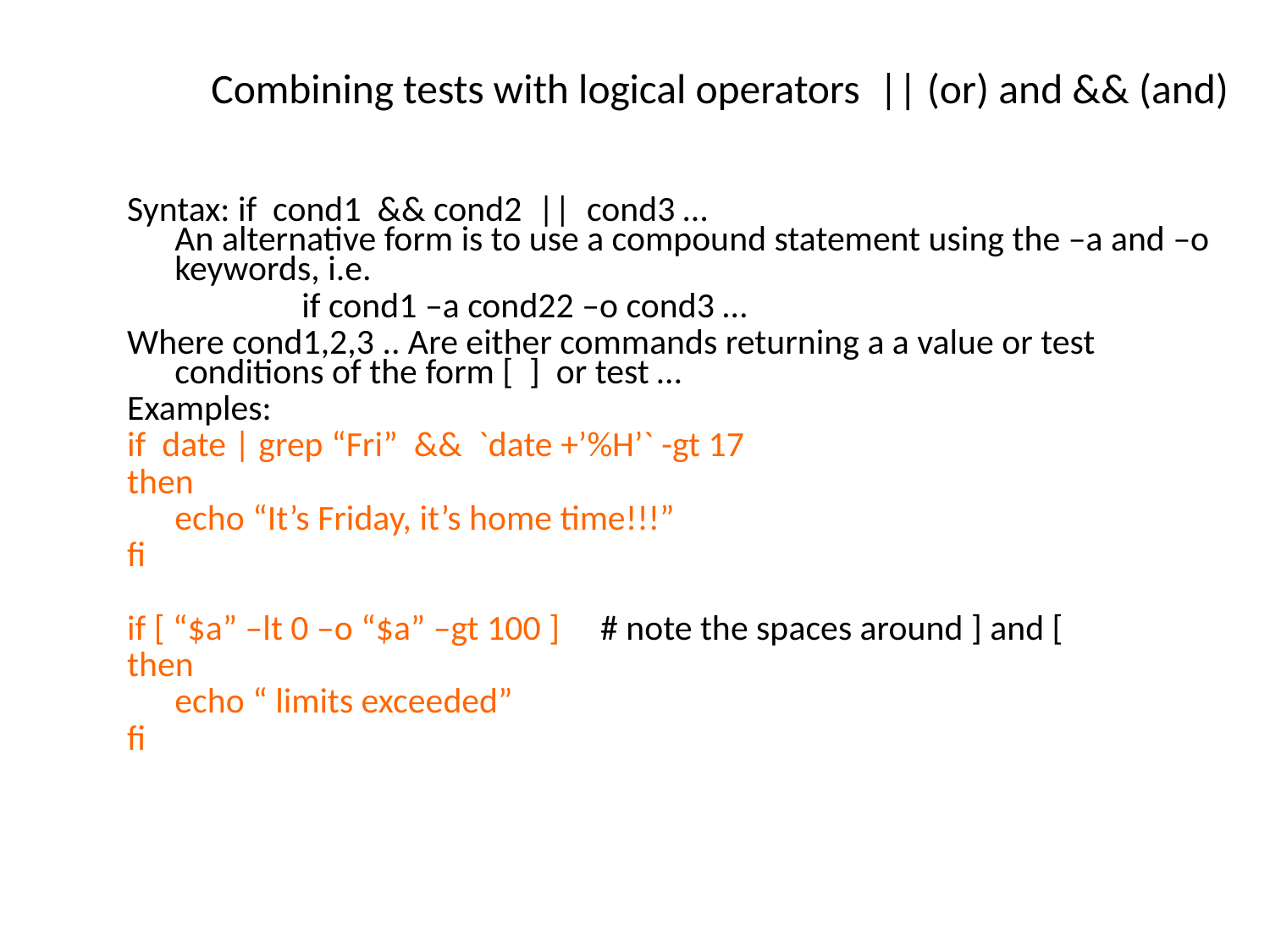

# Combining tests with logical operators  || (or) and && (and)
Syntax: if  cond1  && cond2  ||  cond3 …
An alternative form is to use a compound statement using the –a and –o keywords, i.e.
		if cond1 –a cond22 –o cond3 …
Where cond1,2,3 .. Are either commands returning a a value or test conditions of the form [  ]  or test …
Examples:
if  date | grep “Fri”  &&  `date +’%H’` -gt 17
then
	echo “It’s Friday, it’s home time!!!”
fi

if [ “$a” –lt 0 –o “$a” –gt 100 ]     # note the spaces around ] and [
then
	echo “ limits exceeded”
fi